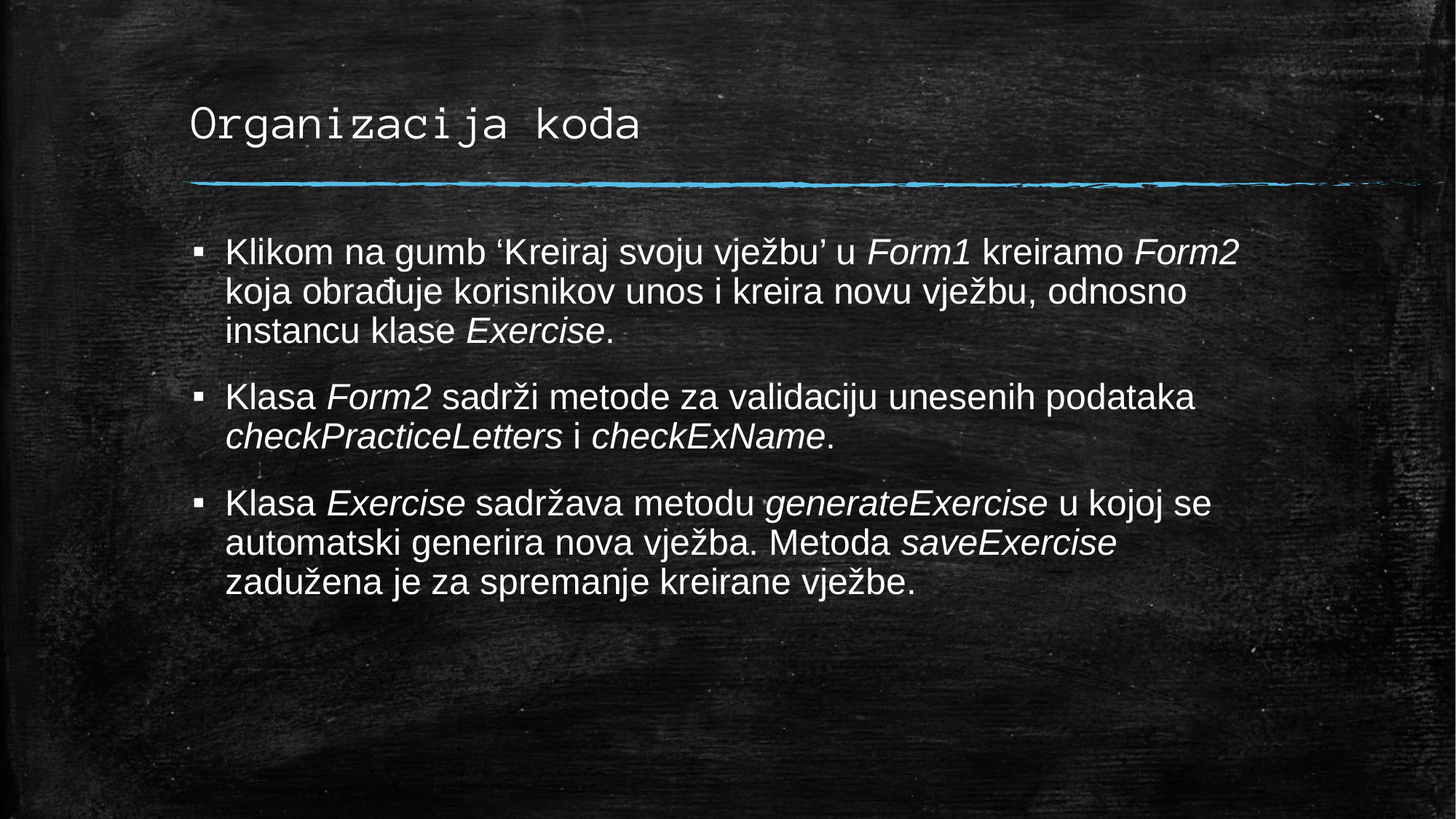

# Organizacija koda
Klikom na gumb ‘Kreiraj svoju vježbu’ u Form1 kreiramo Form2 koja obrađuje korisnikov unos i kreira novu vježbu, odnosno instancu klase Exercise.
Klasa Form2 sadrži metode za validaciju unesenih podataka checkPracticeLetters i checkExName.
Klasa Exercise sadržava metodu generateExercise u kojoj se automatski generira nova vježba. Metoda saveExercise zadužena je za spremanje kreirane vježbe.